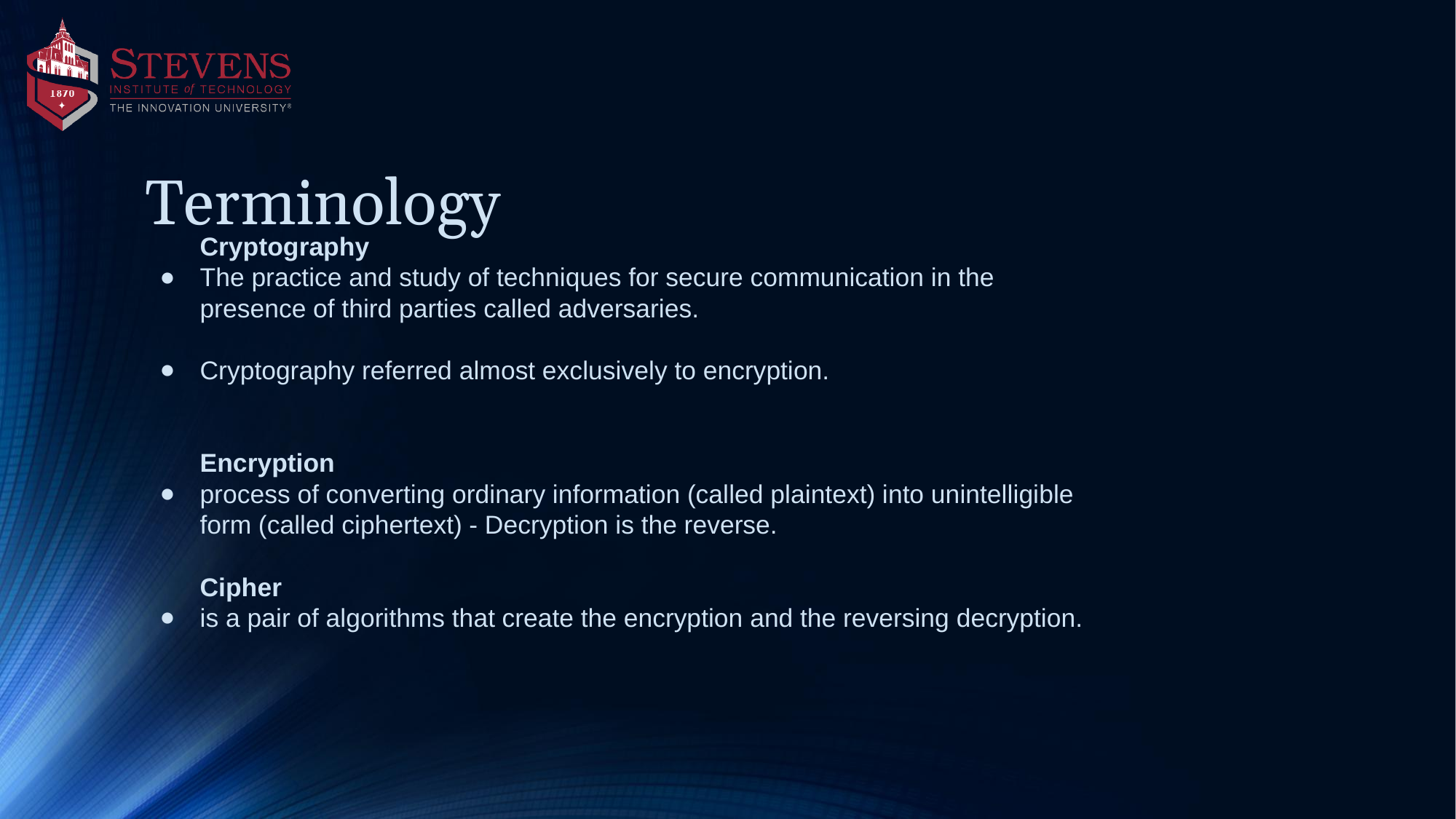

Terminology

Cryptography
The practice and study of techniques for secure communication in the presence of third parties called adversaries.

Cryptography referred almost exclusively to encryption.

Encryption
process of converting ordinary information (called plaintext) into unintelligible form (called ciphertext) - Decryption is the reverse.

Cipher
is a pair of algorithms that create the encryption and the reversing decryption.